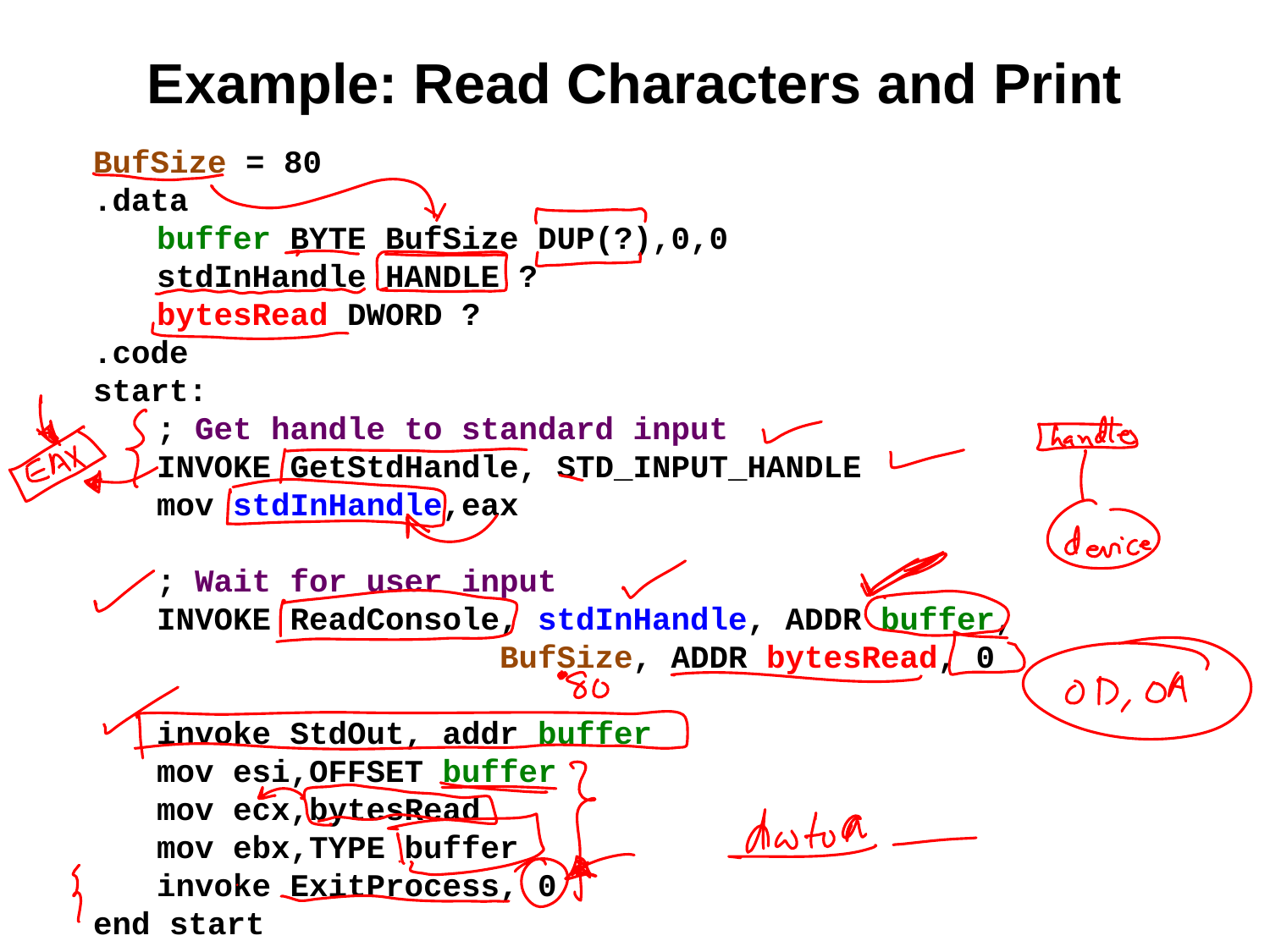

# Example: Read Characters and Print
BufSize = 80
.data
buffer BYTE BufSize DUP(?),0,0
stdInHandle HANDLE ?
bytesRead DWORD ?
.code
start:
; Get handle to standard input
INVOKE GetStdHandle, STD_INPUT_HANDLE
mov stdInHandle,eax

; Wait for user input
INVOKE ReadConsole, stdInHandle, ADDR buffer,
                  BufSize, ADDR bytesRead, 0

invoke StdOut, addr buffer
mov esi,OFFSET buffer
mov ecx,bytesRead
mov ebx,TYPE buffer
invoke ExitProcess, 0
end start